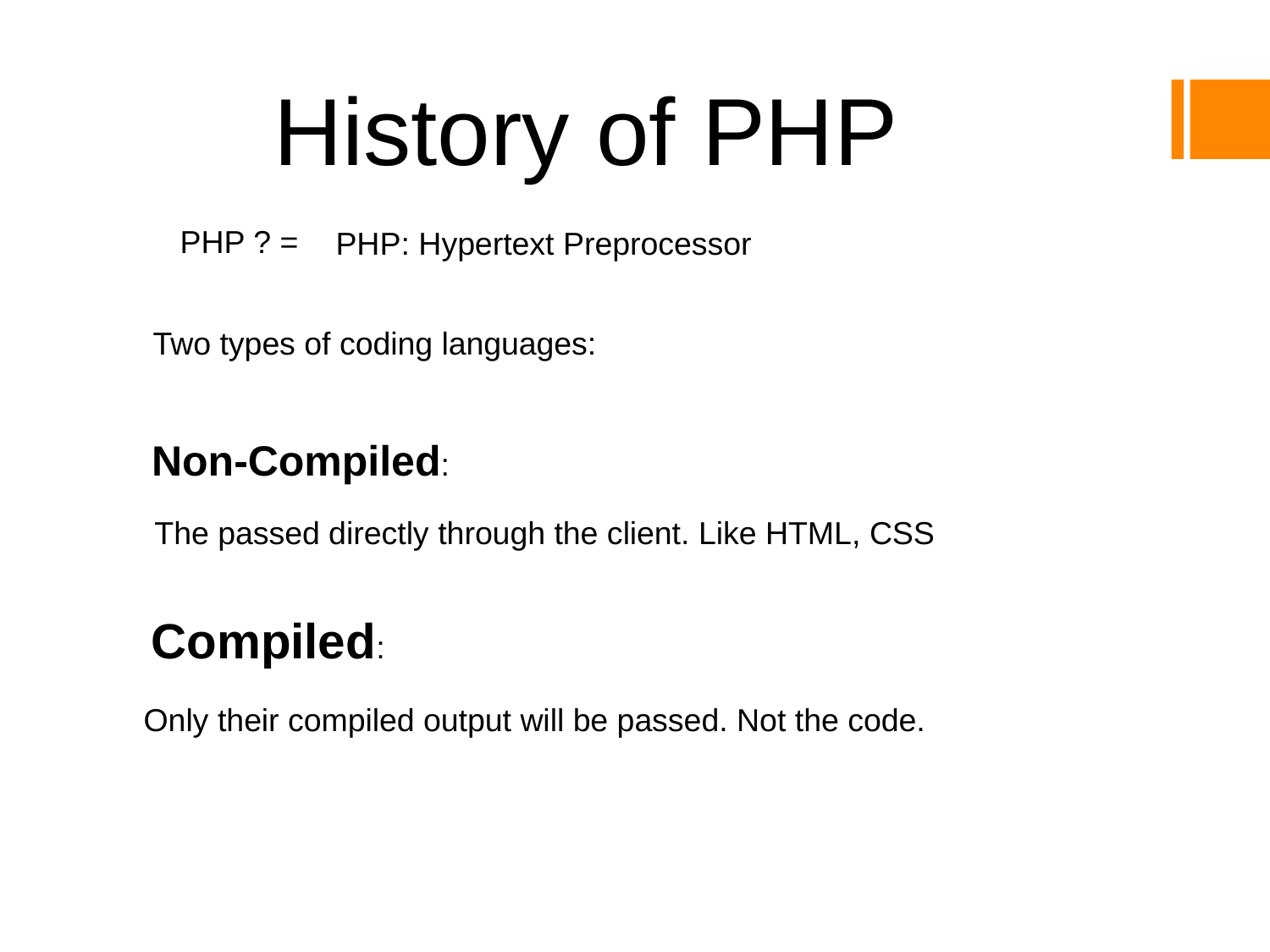

History of PHP
PHP ? =
PHP: Hypertext Preprocessor
Two types of coding languages:
Non-Compiled:
The passed directly through the client. Like HTML, CSS
Compiled:
Only their compiled output will be passed. Not the code.